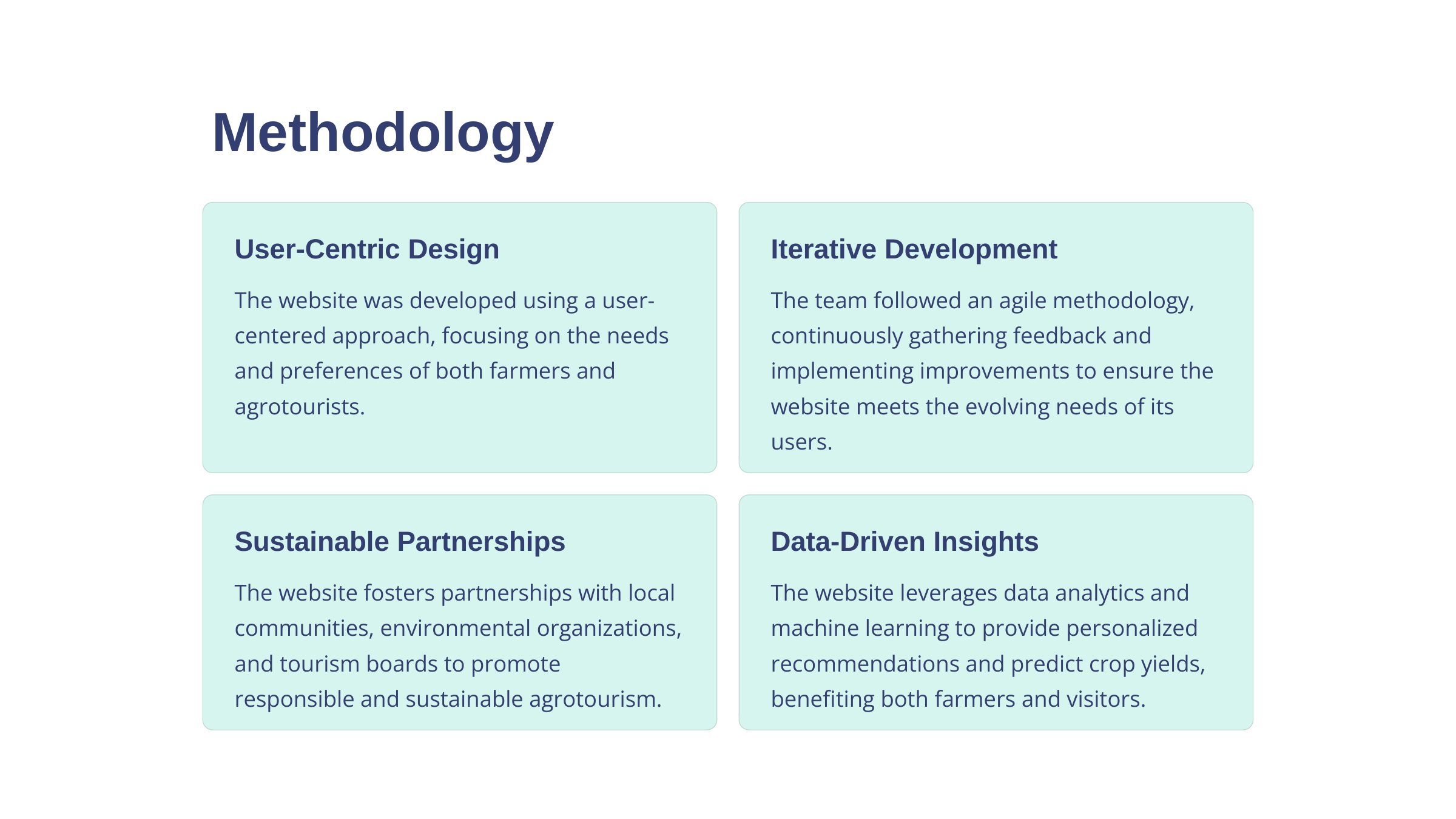

Methodology

User-Centric Design
Iterative Development
The website was developed using a user-centered approach, focusing on the needs and preferences of both farmers and agrotourists.
The team followed an agile methodology, continuously gathering feedback and implementing improvements to ensure the website meets the evolving needs of its users.

Sustainable Partnerships
Data-Driven Insights
The website fosters partnerships with local communities, environmental organizations, and tourism boards to promote responsible and sustainable agrotourism.
The website leverages data analytics and machine learning to provide personalized recommendations and predict crop yields, benefiting both farmers and visitors.